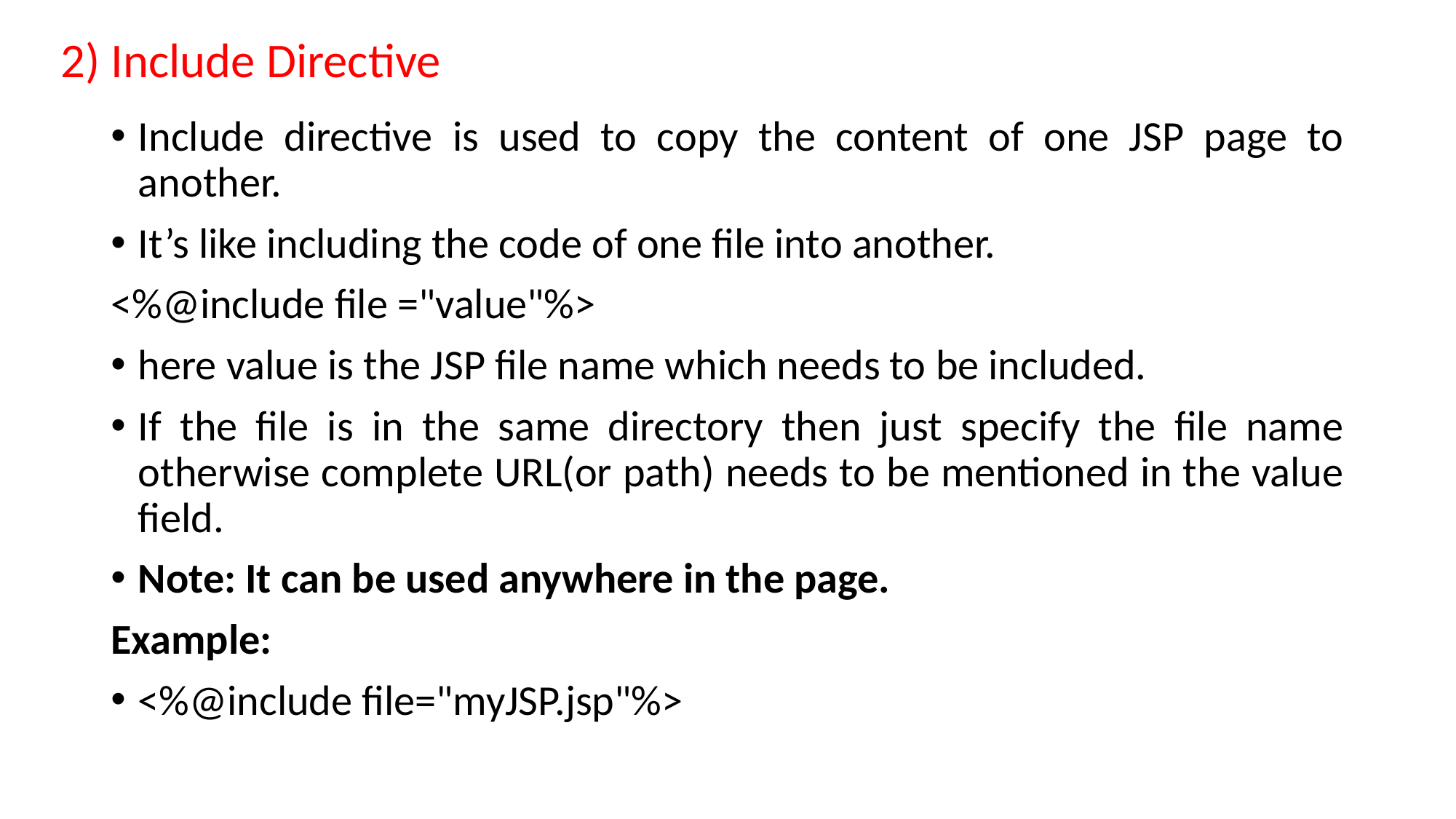

# 2) Include Directive

Include directive is used to copy the content of one JSP page to another.
It’s like including the code of one file into another.
<%@include file ="value"%>
here value is the JSP file name which needs to be included.
If the file is in the same directory then just specify the file name otherwise complete URL(or path) needs to be mentioned in the value field.
Note: It can be used anywhere in the page.
Example:
<%@include file="myJSP.jsp"%>